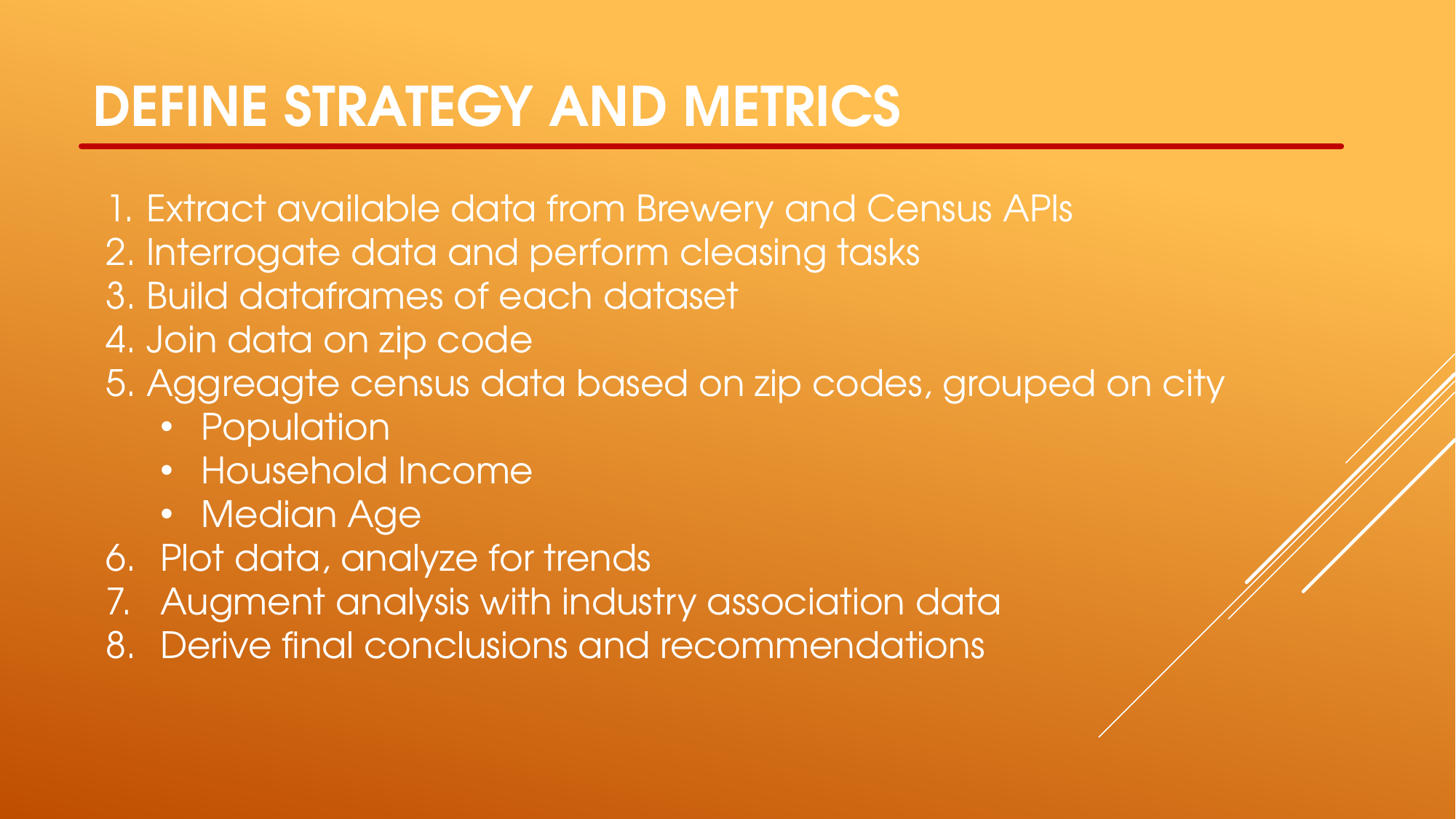

Define strategy and Metrics
Extract available data from Brewery and Census APIs
Interrogate data and perform cleasing tasks
Build dataframes of each dataset
Join data on zip code
Aggreagte census data based on zip codes, grouped on city
Population
Household Income
Median Age
Plot data, analyze for trends
Augment analysis with industry association data
Derive final conclusions and recommendations